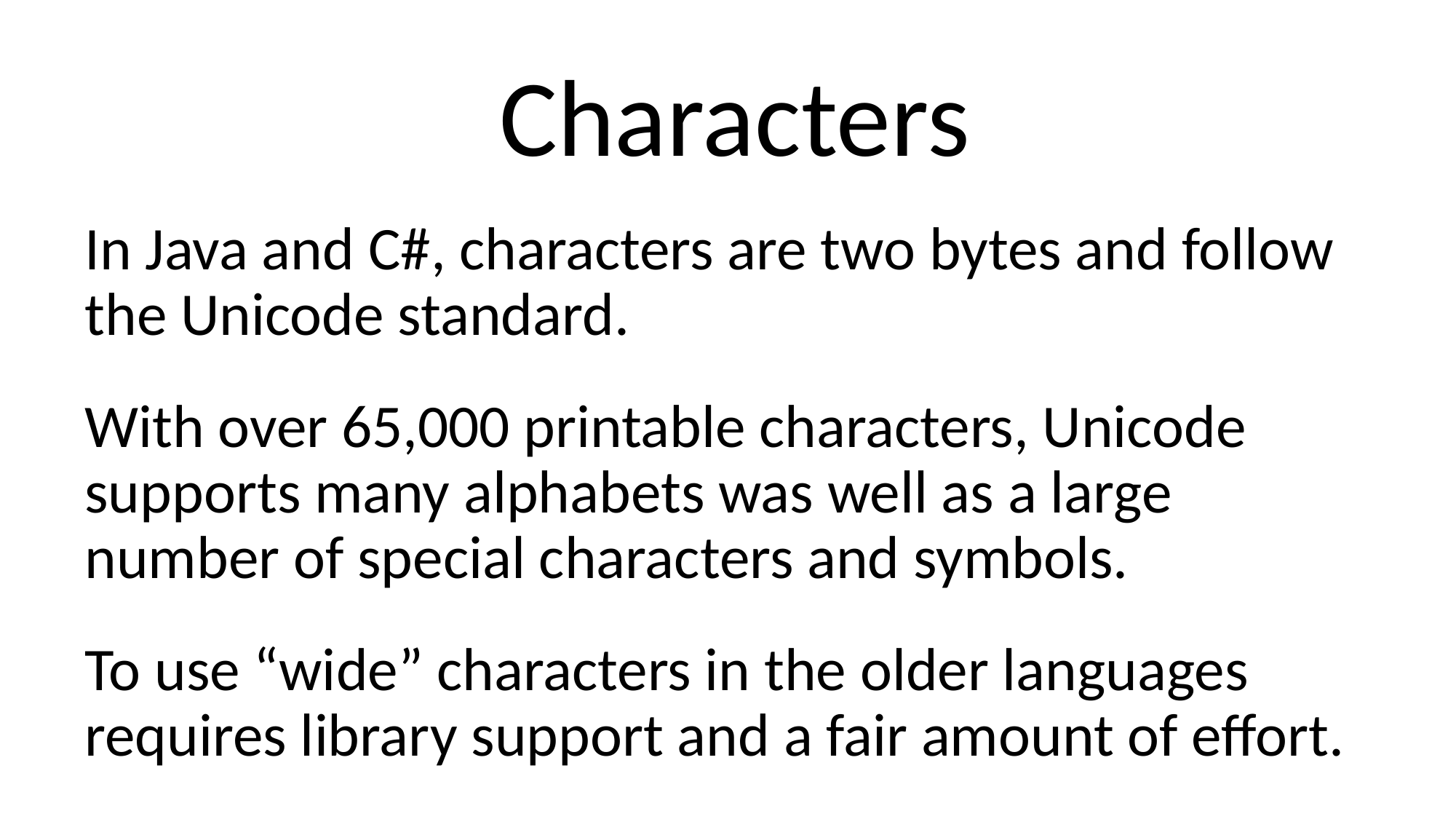

# Characters
In Java and C#, characters are two bytes and follow the Unicode standard.

With over 65,000 printable characters, Unicode supports many alphabets was well as a large number of special characters and symbols.

To use “wide” characters in the older languages requires library support and a fair amount of effort.